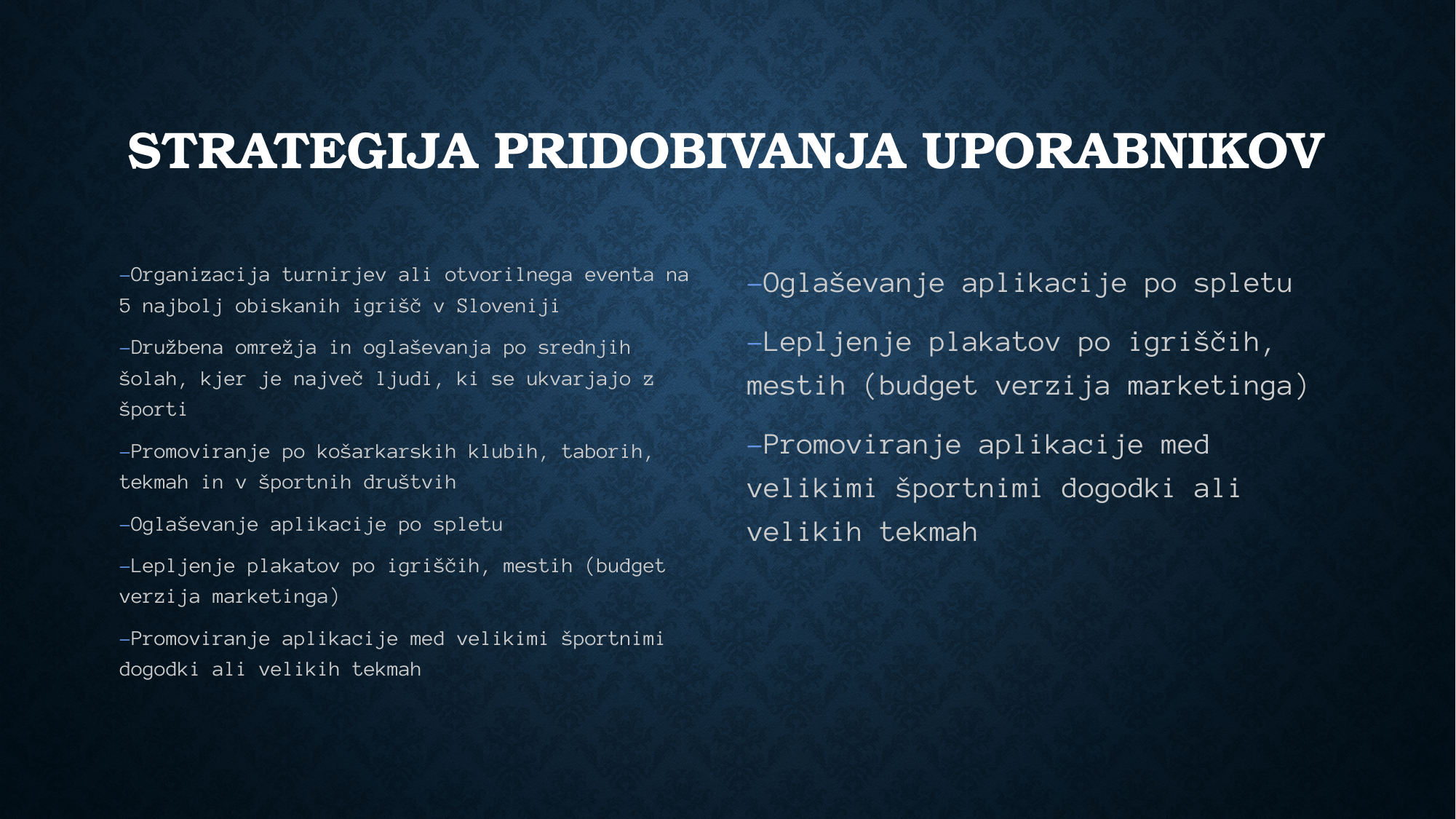

# Strategija pridobivanja uporabnikov
-Organizacija turnirjev ali otvorilnega eventa na 5 najbolj obiskanih igrišč v Sloveniji
-Družbena omrežja in oglaševanja po srednjih šolah, kjer je največ ljudi, ki se ukvarjajo z športi
-Promoviranje po košarkarskih klubih, taborih, tekmah in v športnih društvih
-Oglaševanje aplikacije po spletu
-Lepljenje plakatov po igriščih, mestih (budget verzija marketinga)
-Promoviranje aplikacije med velikimi športnimi dogodki ali velikih tekmah

-Oglaševanje aplikacije po spletu
-Lepljenje plakatov po igriščih, mestih (budget verzija marketinga)
-Promoviranje aplikacije med velikimi športnimi dogodki ali velikih tekmah